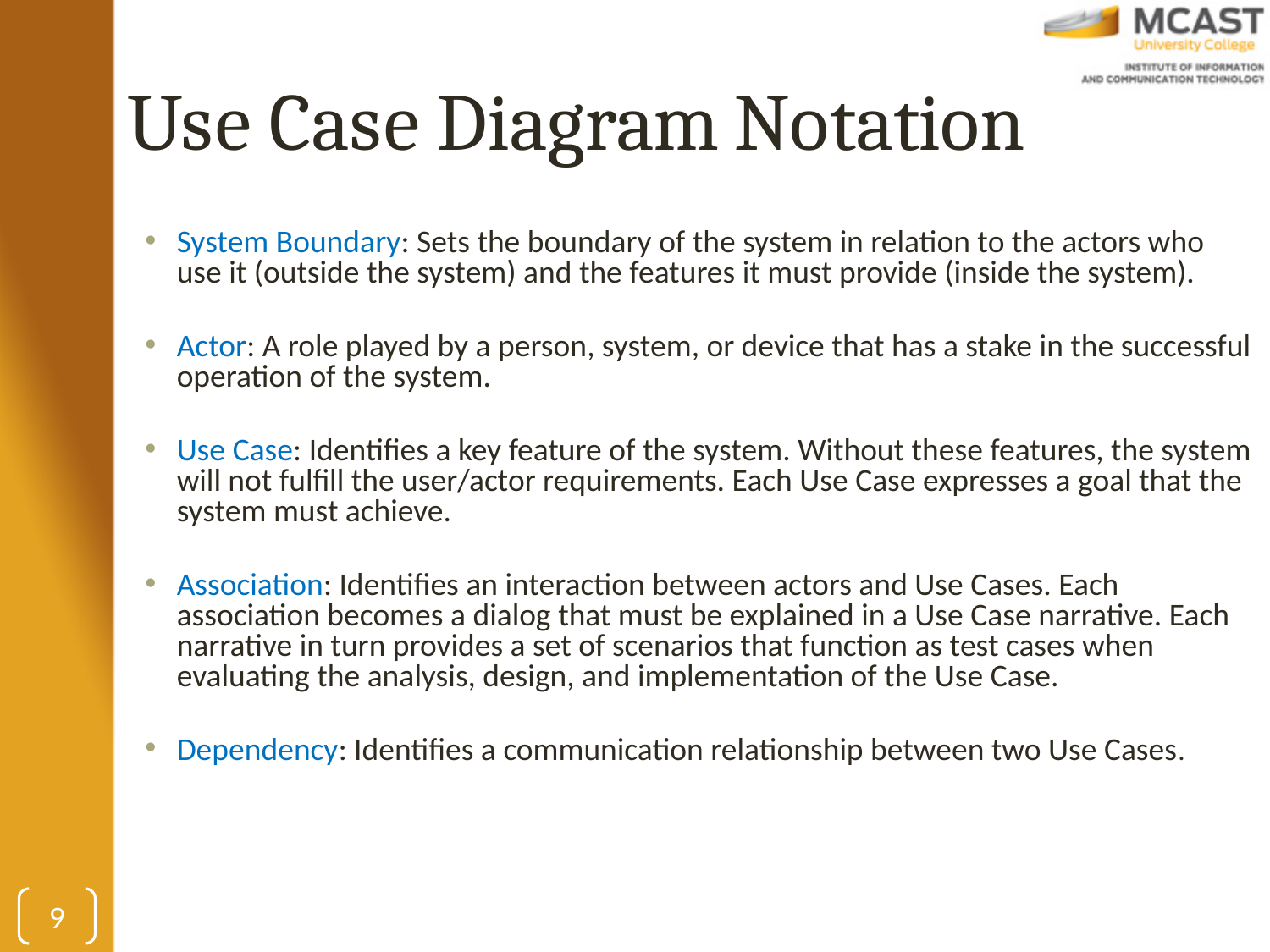

# Use Case Diagram Notation
System Boundary: Sets the boundary of the system in relation to the actors who use it (outside the system) and the features it must provide (inside the system).

Actor: A role played by a person, system, or device that has a stake in the successful operation of the system.

Use Case: Identifies a key feature of the system. Without these features, the system will not fulfill the user/actor requirements. Each Use Case expresses a goal that the system must achieve.

Association: Identifies an interaction between actors and Use Cases. Each association becomes a dialog that must be explained in a Use Case narrative. Each narrative in turn provides a set of scenarios that function as test cases when evaluating the analysis, design, and implementation of the Use Case.

Dependency: Identifies a communication relationship between two Use Cases.

9